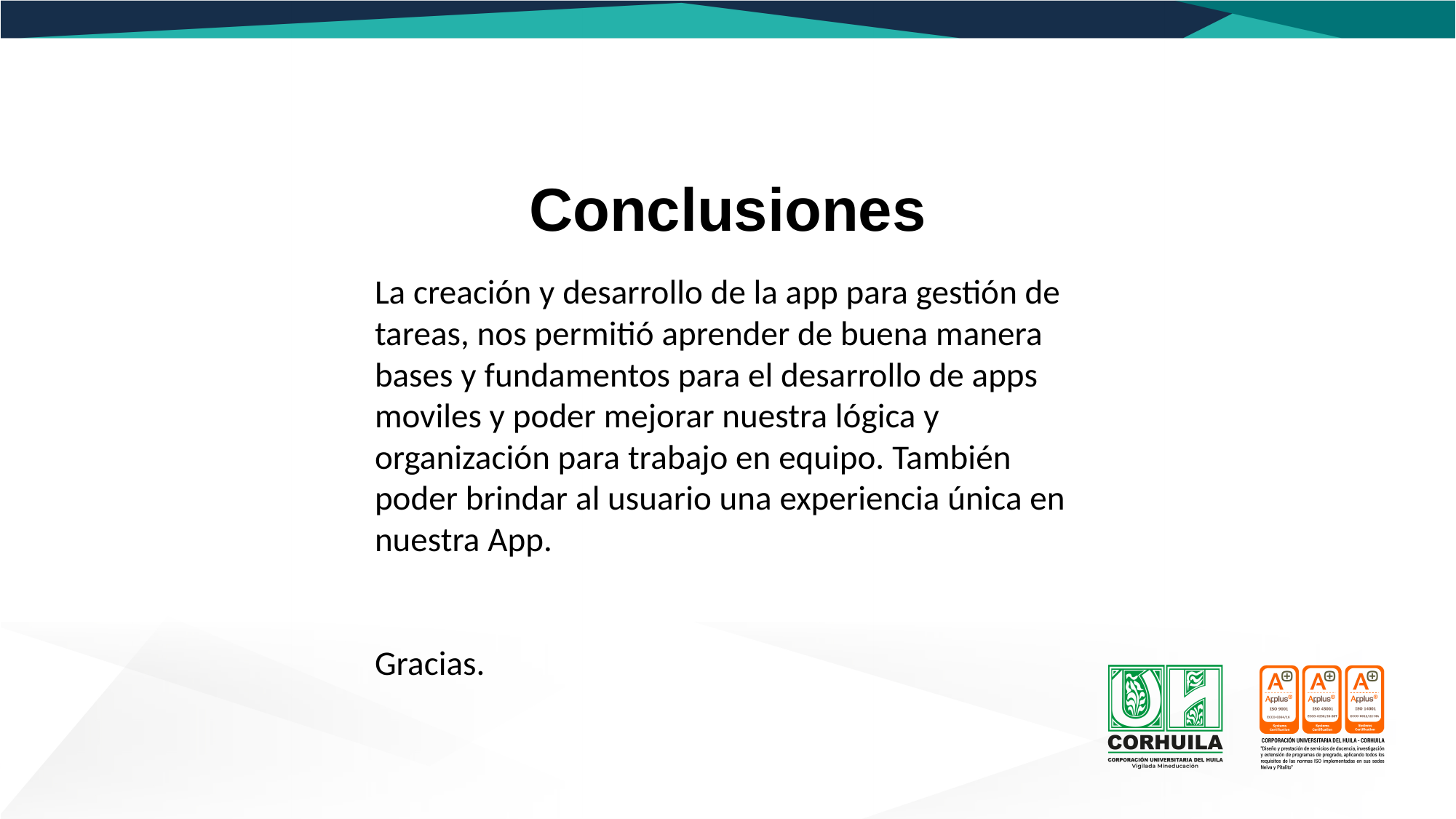

Conclusiones
La creación y desarrollo de la app para gestión de tareas, nos permitió aprender de buena manera bases y fundamentos para el desarrollo de apps moviles y poder mejorar nuestra lógica y organización para trabajo en equipo. También poder brindar al usuario una experiencia única en nuestra App.

Gracias.